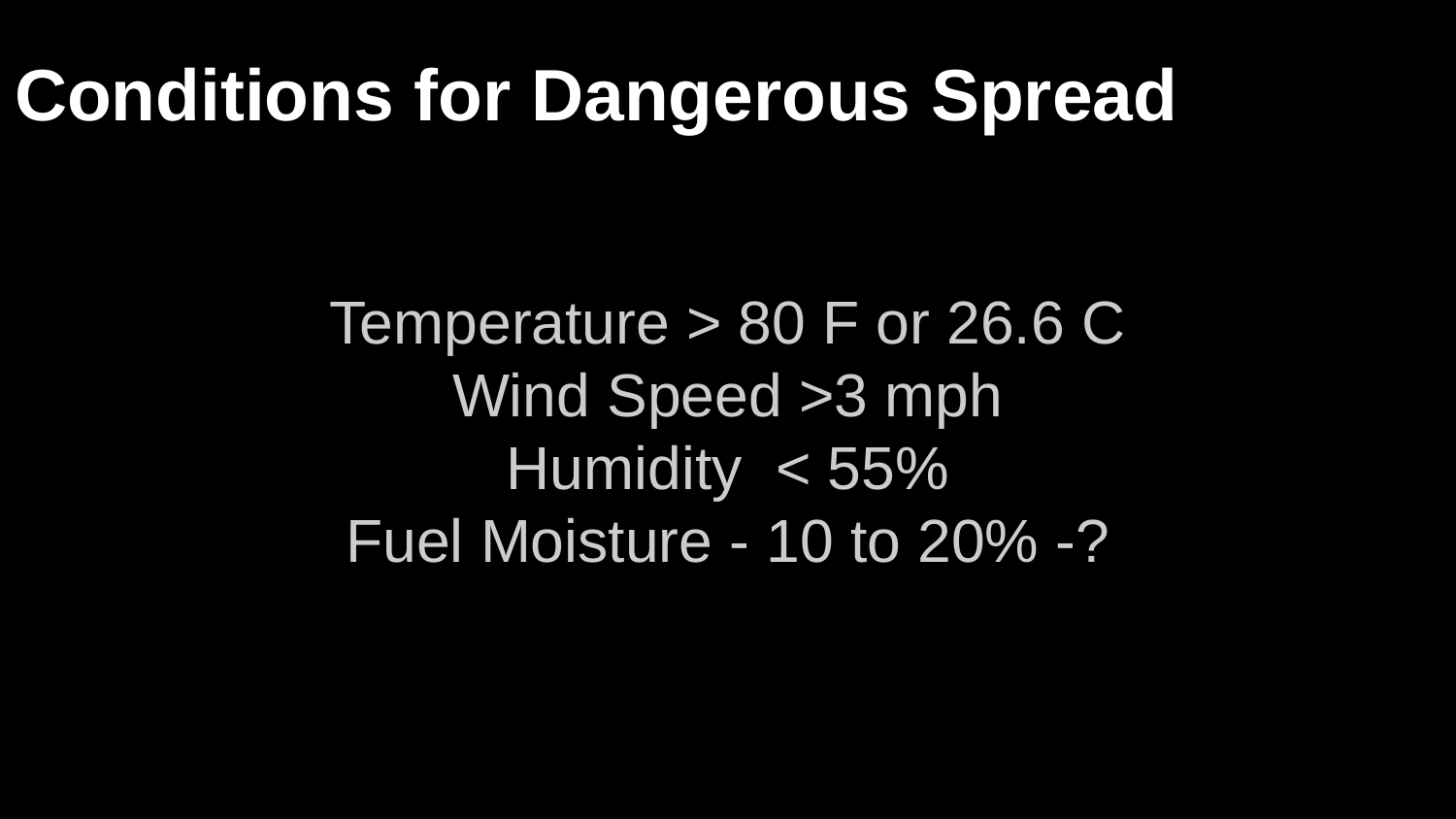

Conditions for Dangerous Spread
Temperature > 80 F or 26.6 C
Wind Speed >3 mph
Humidity  < 55%
Fuel Moisture - 10 to 20% -?